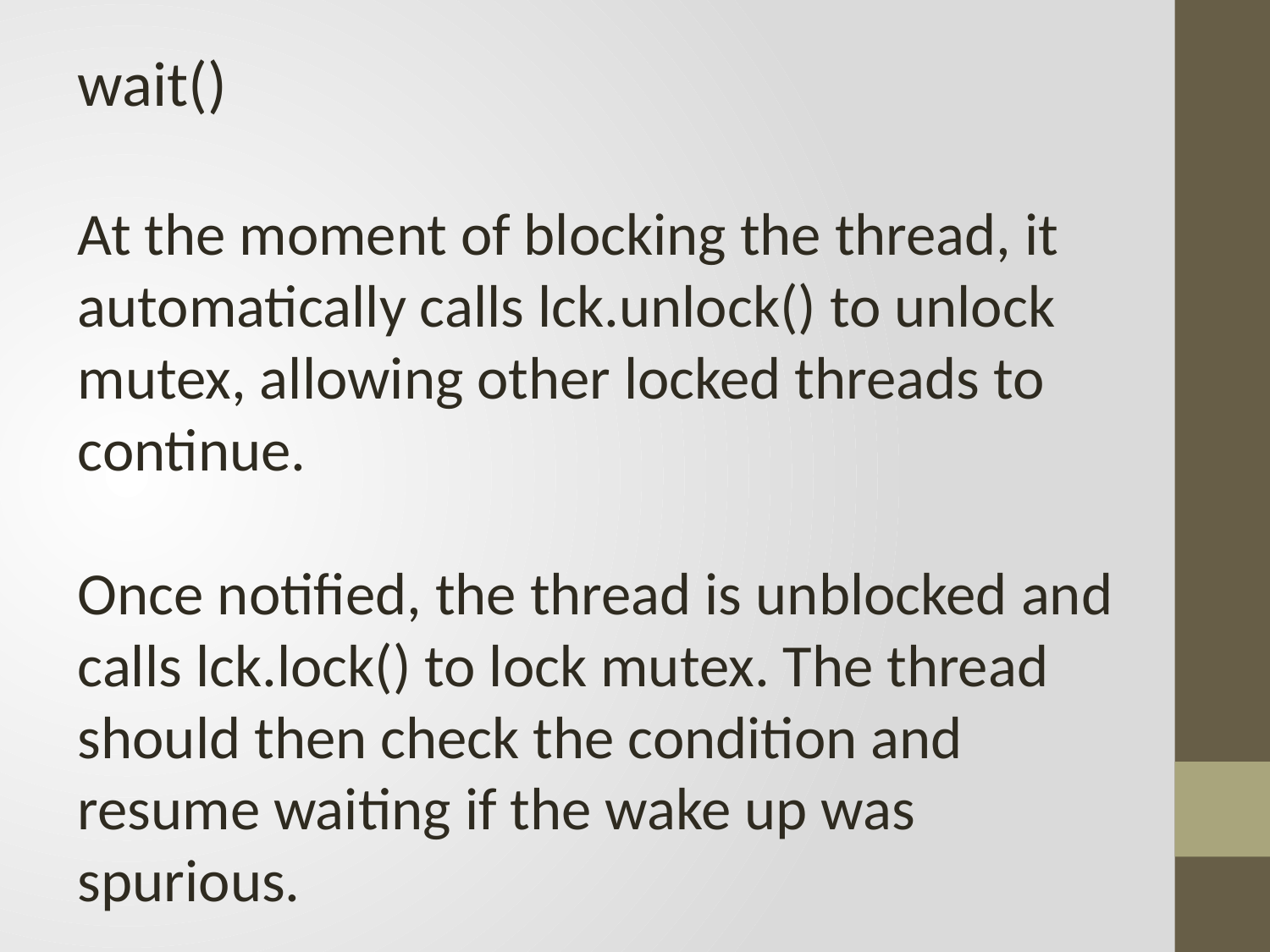

wait()

At the moment of blocking the thread, it automatically calls lck.unlock() to unlock mutex, allowing other locked threads to continue.

Once notified, the thread is unblocked and calls lck.lock() to lock mutex. The thread should then check the condition and resume waiting if the wake up was spurious.